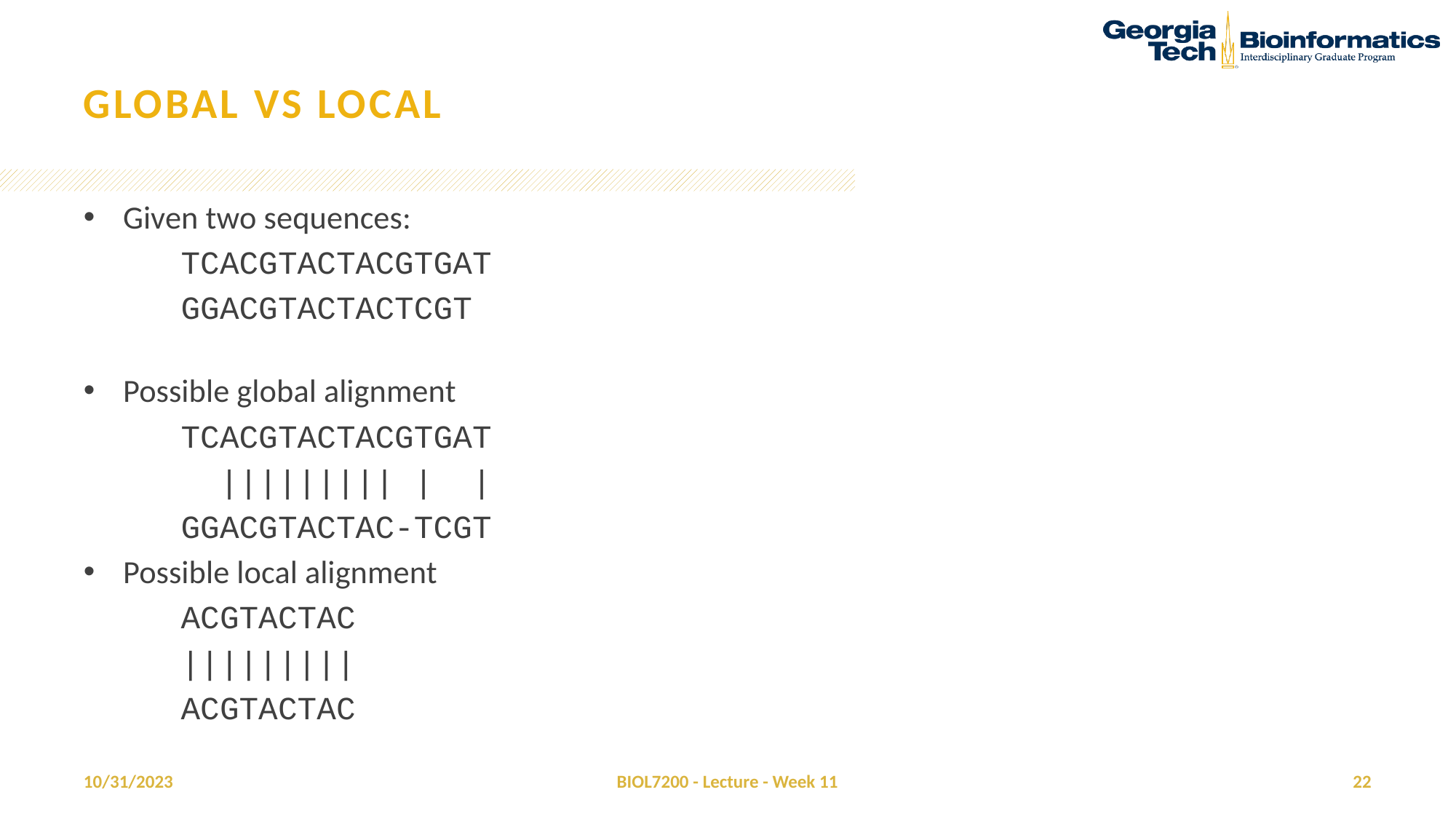

# Global vs local
Given two sequences:
	TCACGTACTACGTGAT
	GGACGTACTACTCGT

Possible global alignment
	TCACGTACTACGTGAT
	  ||||||||| |  |
	GGACGTACTAC-TCGT
Possible local alignment
	ACGTACTAC
	|||||||||
	ACGTACTAC
10/31/2023
BIOL7200 - Lecture - Week 11
22